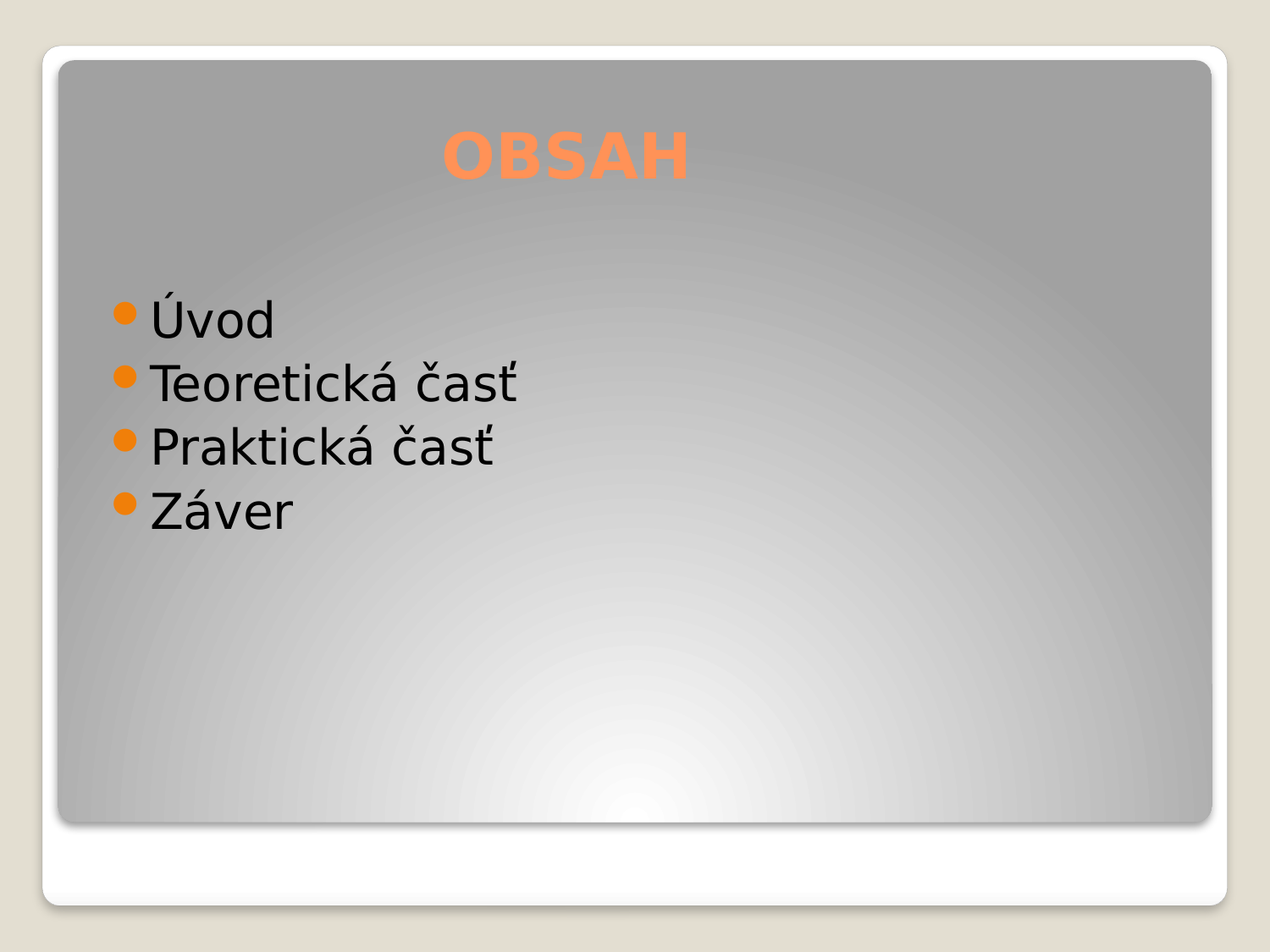

# OBSAH
Úvod
Teoretická časť
Praktická časť
Záver